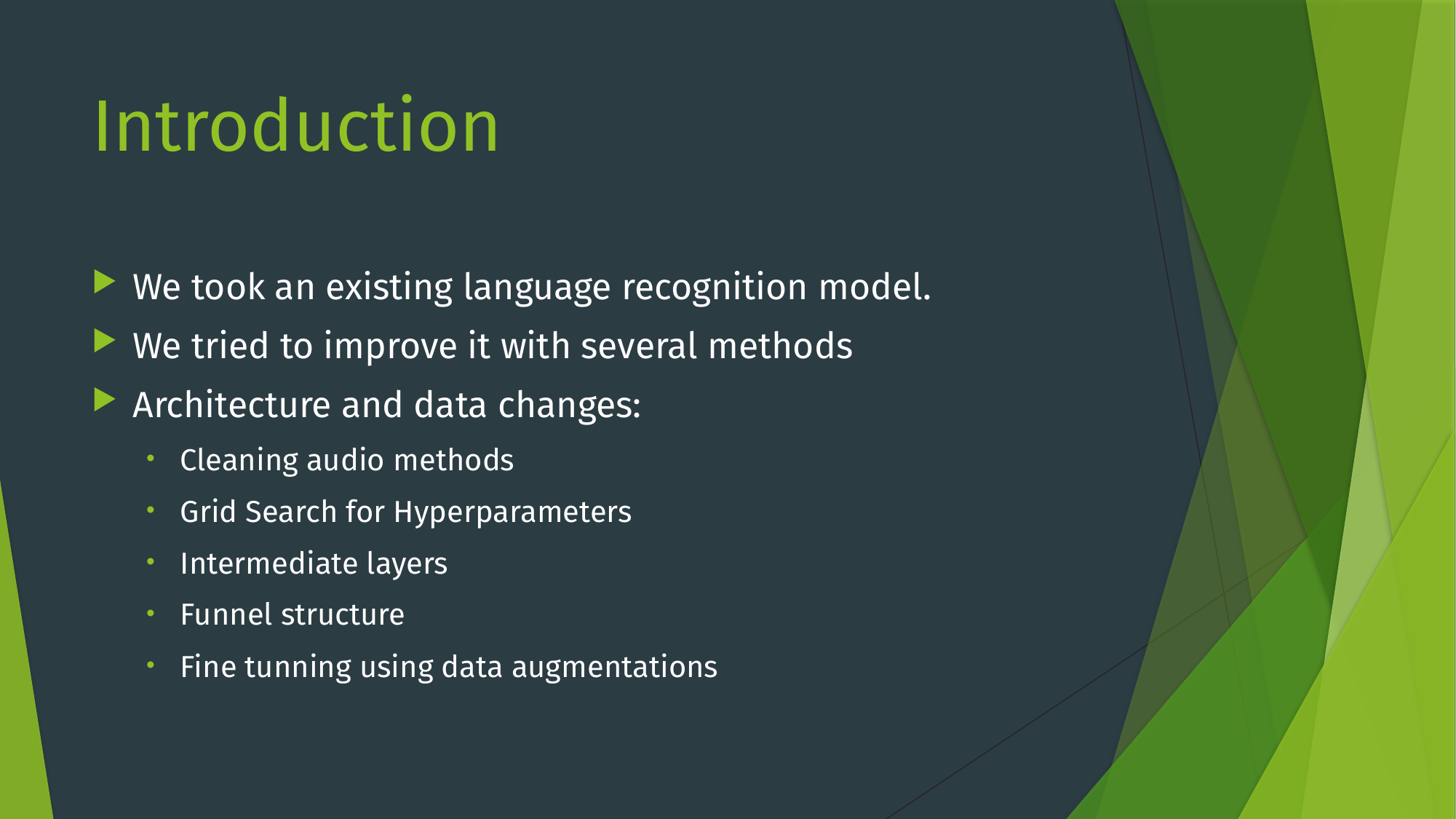

# Introduction
We took an existing language recognition model.
We tried to improve it with several methods
Architecture and data changes:
Cleaning audio methods
Grid Search for Hyperparameters
Intermediate layers
Funnel structure
Fine tunning using data augmentations